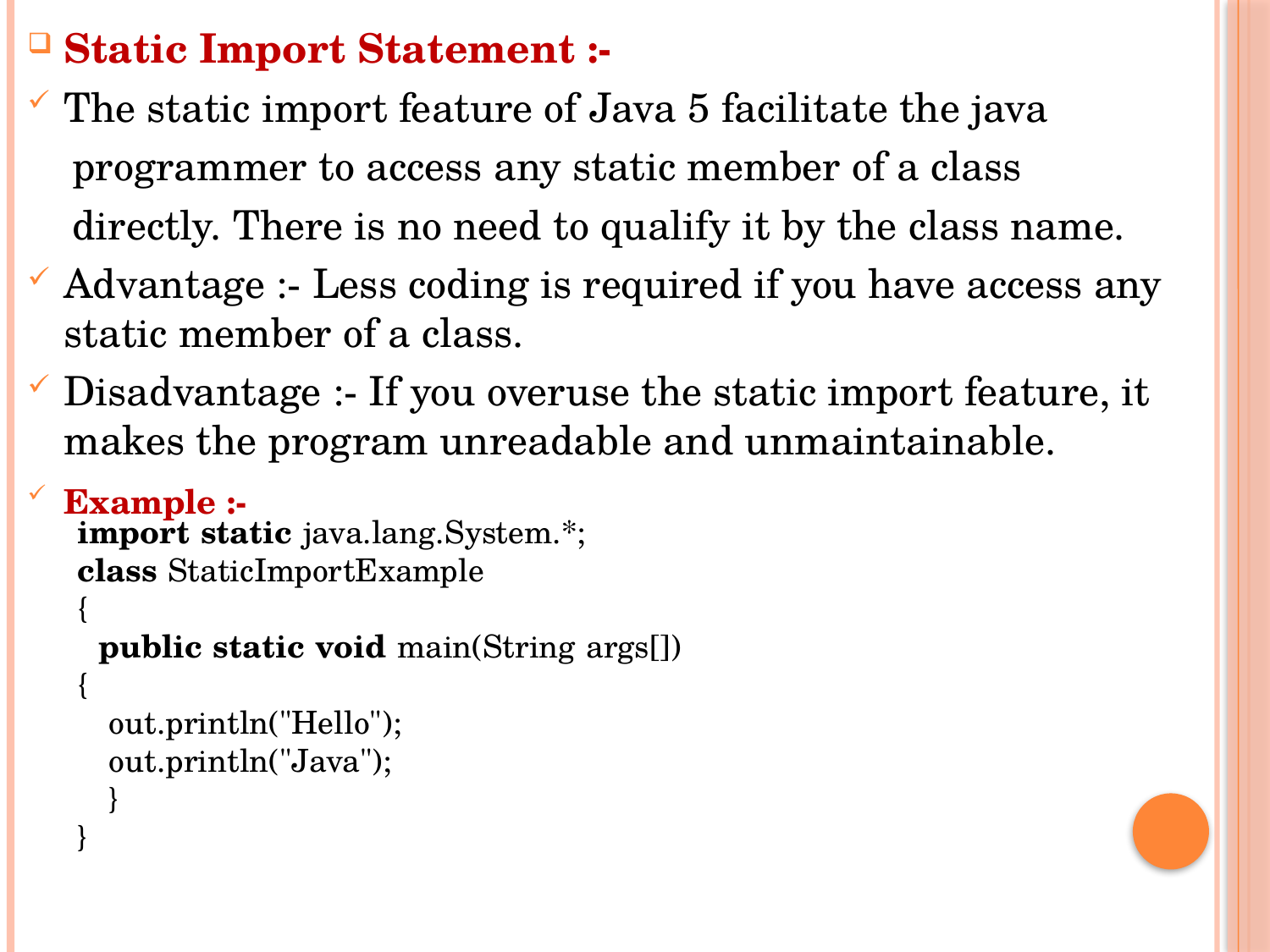

Static Import Statement :-
The static import feature of Java 5 facilitate the java
    programmer to access any static member of a class
    directly. There is no need to qualify it by the class name.
Advantage :- Less coding is required if you have access any static member of a class.
Disadvantage :- If you overuse the static import feature, it makes the program unreadable and unmaintainable.
Example :-
import static java.lang.System.*;
class StaticImportExample
{
  public static void main(String args[])
{
   out.println("Hello");
   out.println("Java");
   }
}